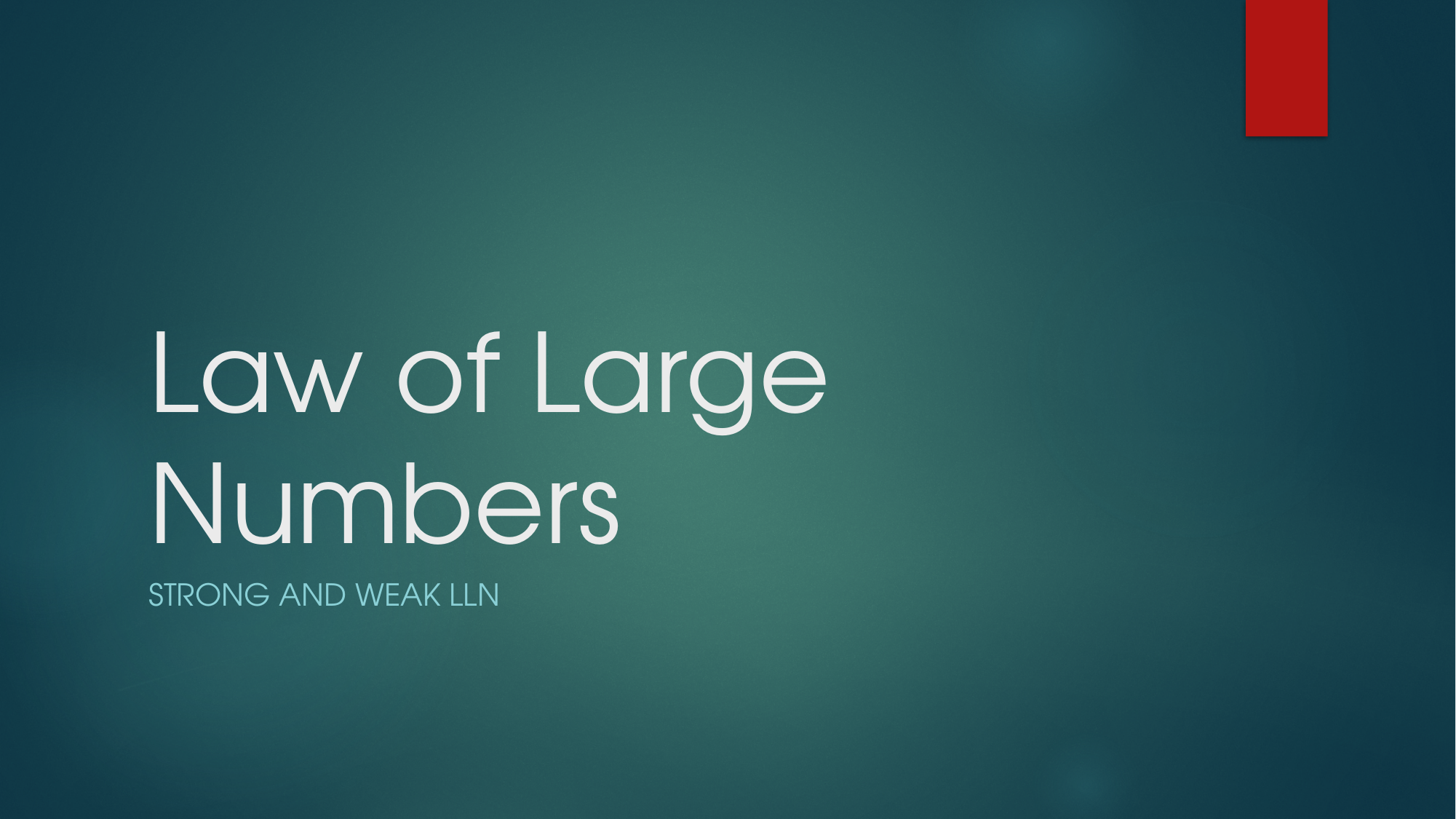

# Law of Large Numbers
Strong and weak LLN